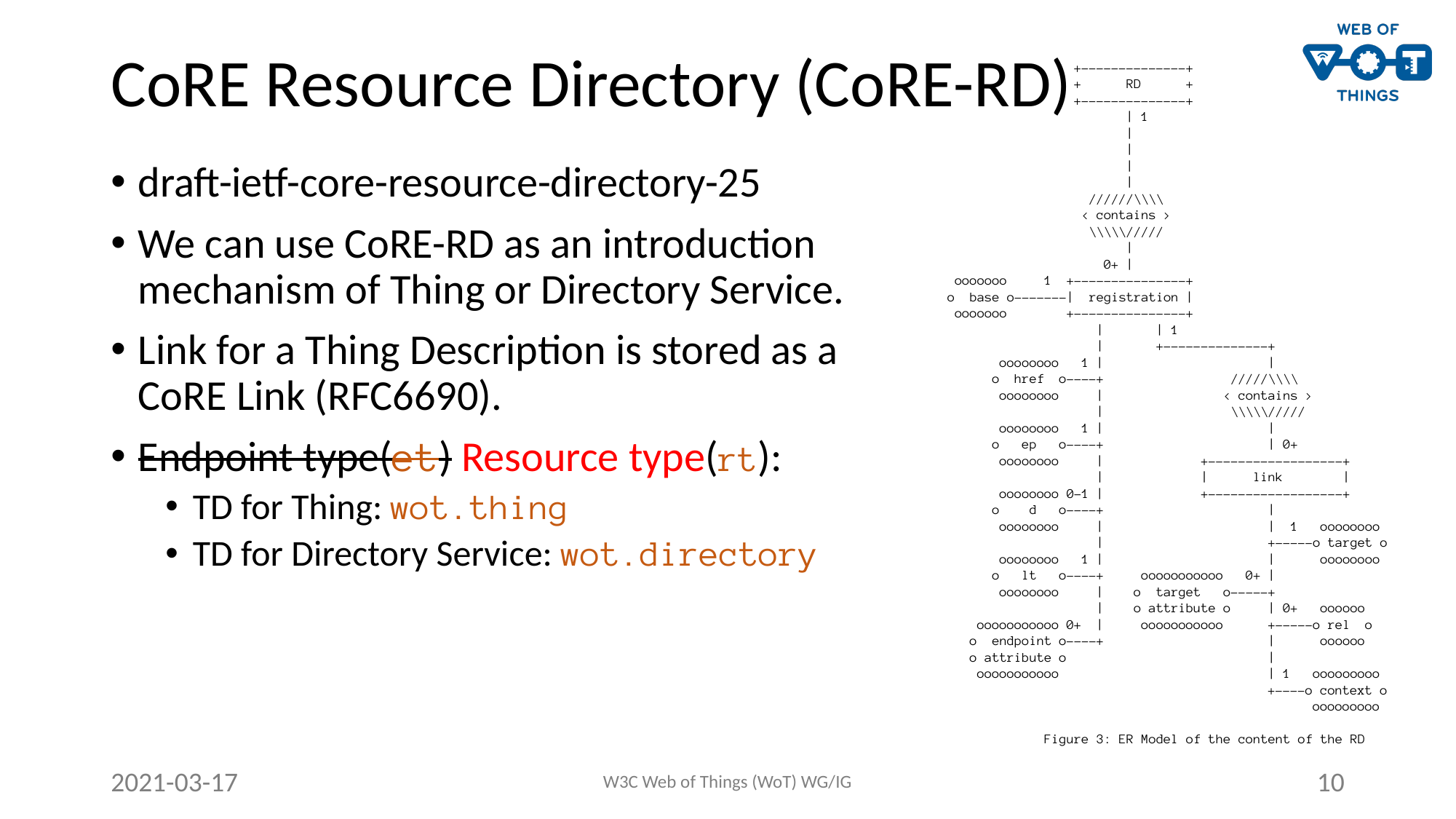

# CoRE Resource Directory (CoRE-RD)
                    +--------------+
                    +      RD      +
                    +--------------+
                           | 1
                           |
                           |
                           |
                           |
                      //////\\\\
                     < contains >
                      \\\\\/////
                           |
                        0+ |
    ooooooo     1  +---------------+
   o  base o-------|  registration |
    ooooooo        +---------------+
                       |       | 1
                       |       +--------------+
          oooooooo   1 |                      |
         o  href  o----+                 /////\\\\
          oooooooo     |                < contains >
                       |                 \\\\\/////
          oooooooo   1 |                      |
         o   ep   o----+                      | 0+
          oooooooo     |             +------------------+
                       |             |      link        |
          oooooooo 0-1 |             +------------------+
         o    d   o----+                      |
          oooooooo     |                      |  1   oooooooo
                       |                      +-----o target o
          oooooooo   1 |                      |      oooooooo
         o   lt   o----+     ooooooooooo   0+ |
          oooooooo     |    o  target   o-----+
                       |    o attribute o     | 0+   oooooo
       ooooooooooo 0+  |     ooooooooooo      +-----o rel  o
      o  endpoint o----+                      |      oooooo
      o attribute o                           |
       ooooooooooo                            | 1   ooooooooo
                                              +----o context o
                                                    ooooooooo

                Figure 3: ER Model of the content of the RD
draft-ietf-core-resource-directory-25
We can use CoRE-RD as an introduction mechanism of Thing or Directory Service.
Link for a Thing Description is stored as a CoRE Link (RFC6690).
Endpoint type(et) Resource type(rt):
TD for Thing: wot.thing
TD for Directory Service: wot.directory

2021-03-17
W3C Web of Things (WoT) WG/IG
10